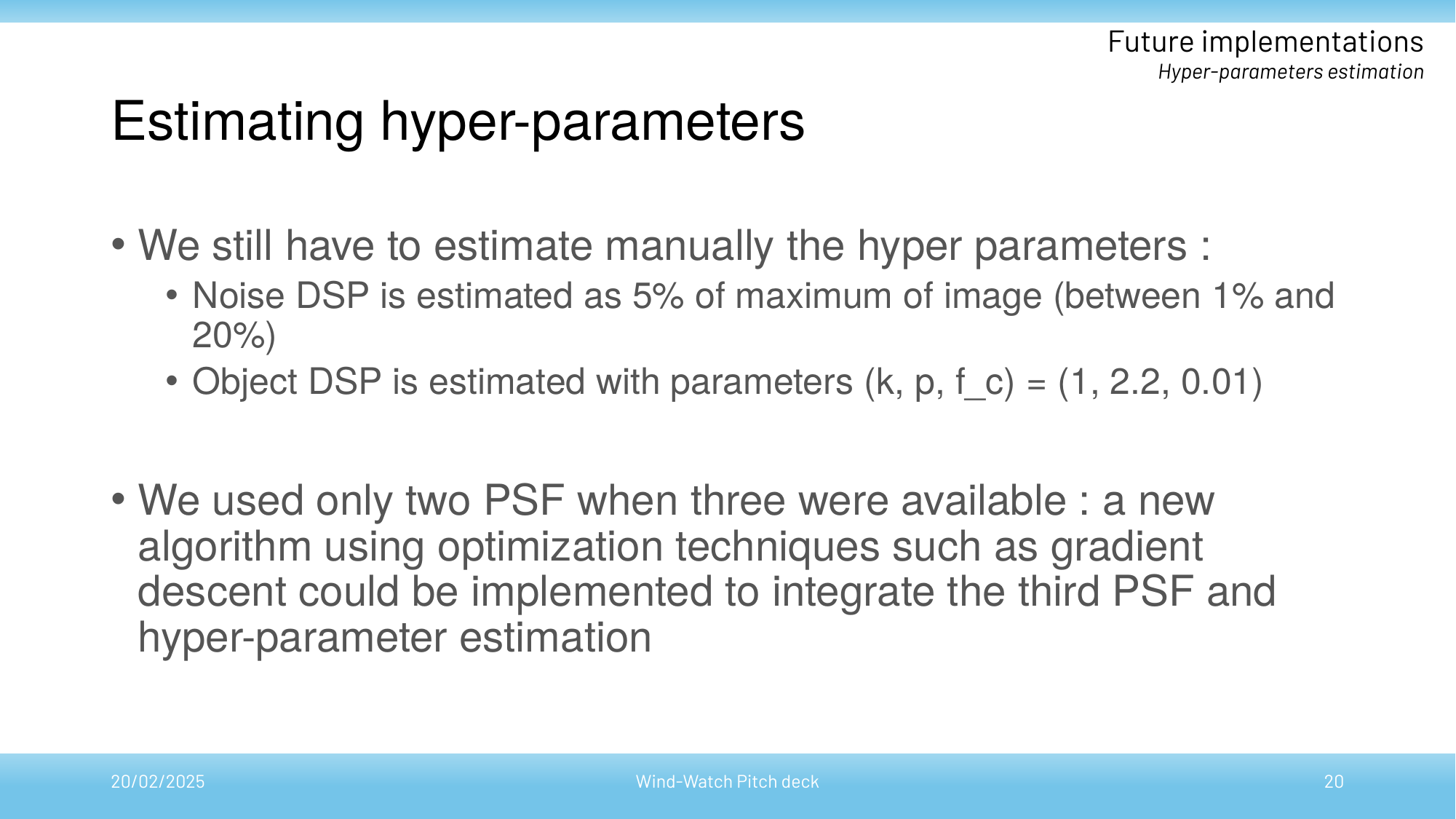

Future implementations
Hyper-parameters estimation
# Estimating hyper-parameters
We still have to estimate manually the hyper parameters :
Noise DSP is estimated as 5% of maximum of image (between 1% and 20%)
Object DSP is estimated with parameters (k, p, f_c) = (1, 2.2, 0.01)

We used only two PSF when three were available : a new algorithm using optimization techniques such as gradient descent could be implemented to integrate the third PSF and hyper-parameter estimation
20/02/2025
Wind-Watch Pitch deck
20